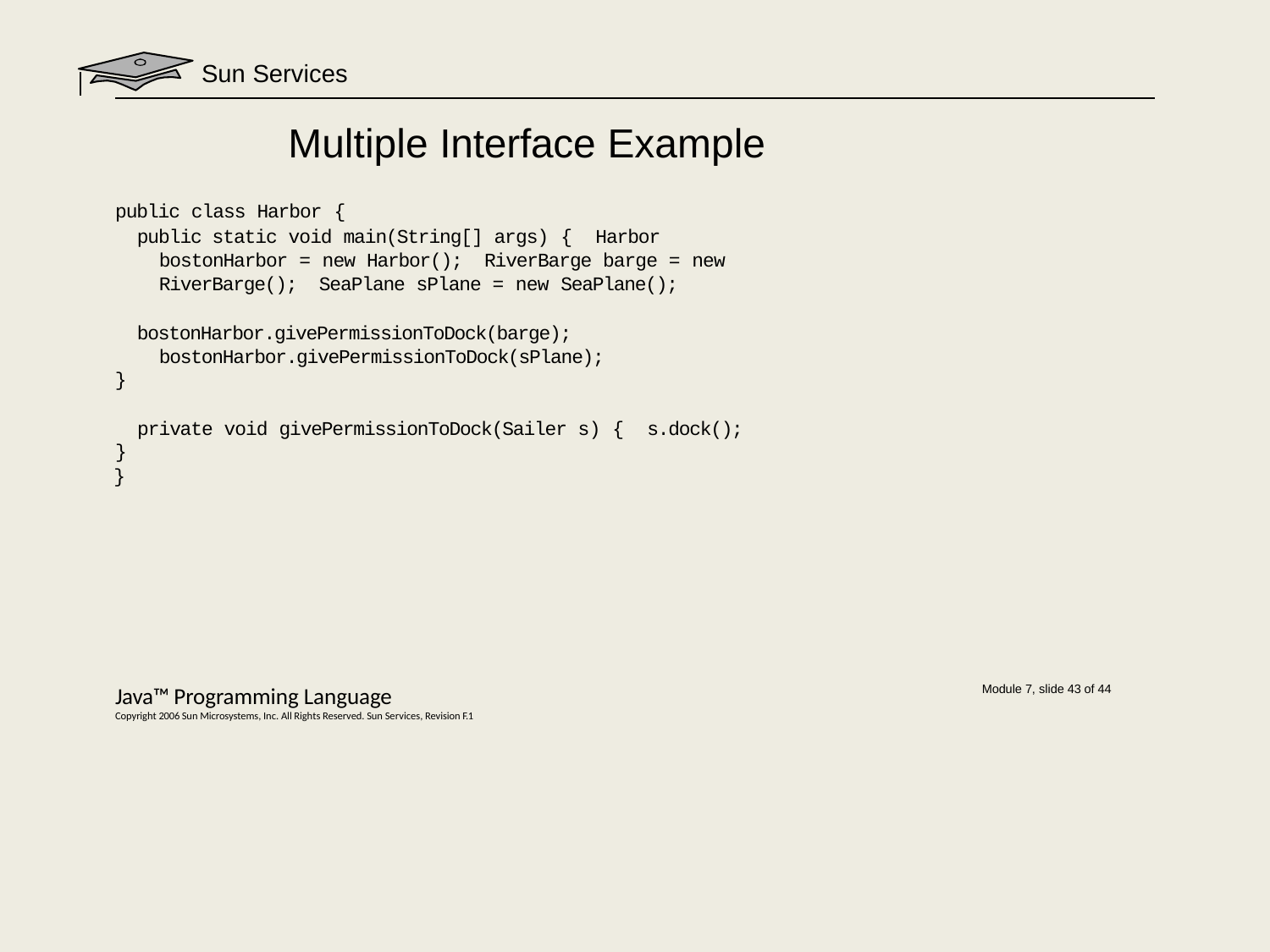

# Sun Services

Multiple Interface Example
public class Harbor {
public static void main(String[] args) {  Harbor bostonHarbor = new Harbor();  RiverBarge barge = new RiverBarge();  SeaPlane sPlane = new SeaPlane();

bostonHarbor.givePermissionToDock(barge);  bostonHarbor.givePermissionToDock(sPlane);
}

private void givePermissionToDock(Sailer s) {  s.dock();
}
}
Java™ Programming Language
Copyright 2006 Sun Microsystems, Inc. All Rights Reserved. Sun Services, Revision F.1
Module 7, slide 43 of 44